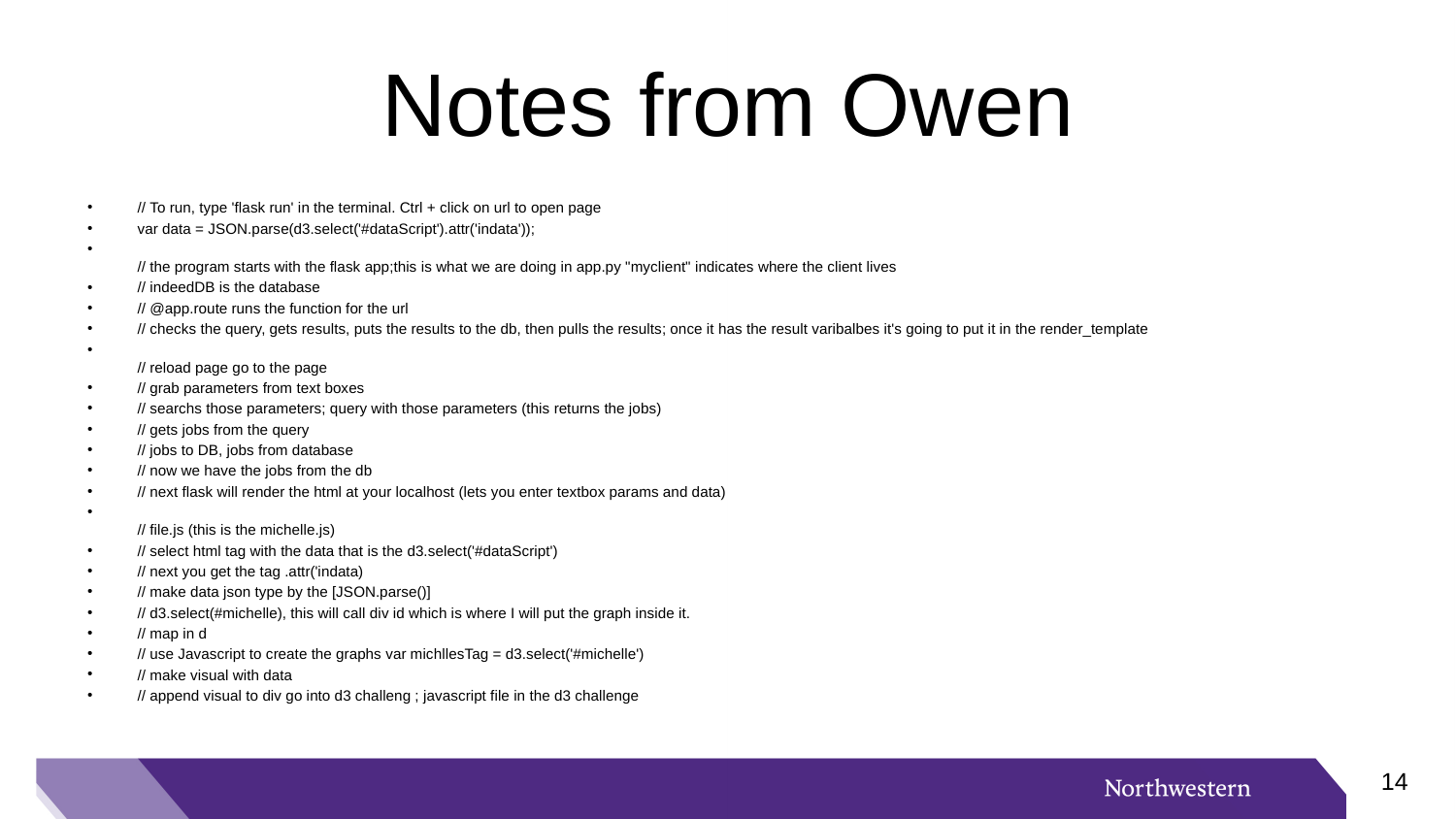

# Notes from Owen
// To run, type 'flask run' in the terminal. Ctrl + click on url to open page
var data = JSON.parse(d3.select('#dataScript').attr('indata'));
// the program starts with the flask app;this is what we are doing in app.py "myclient" indicates where the client lives
// indeedDB is the database
// @app.route runs the function for the url
// checks the query, gets results, puts the results to the db, then pulls the results; once it has the result varibalbes it's going to put it in the render_template
// reload page go to the page
// grab parameters from text boxes
// searchs those parameters; query with those parameters (this returns the jobs)
// gets jobs from the query
// jobs to DB, jobs from database
// now we have the jobs from the db
// next flask will render the html at your localhost (lets you enter textbox params and data)
// file.js (this is the michelle.js)
// select html tag with the data that is the d3.select('#dataScript')
// next you get the tag .attr('indata)
// make data json type by the [JSON.parse()]
// d3.select(#michelle), this will call div id which is where I will put the graph inside it.
// map in d
// use Javascript to create the graphs var michllesTag = d3.select('#michelle')
// make visual with data
// append visual to div go into d3 challeng ; javascript file in the d3 challenge

14